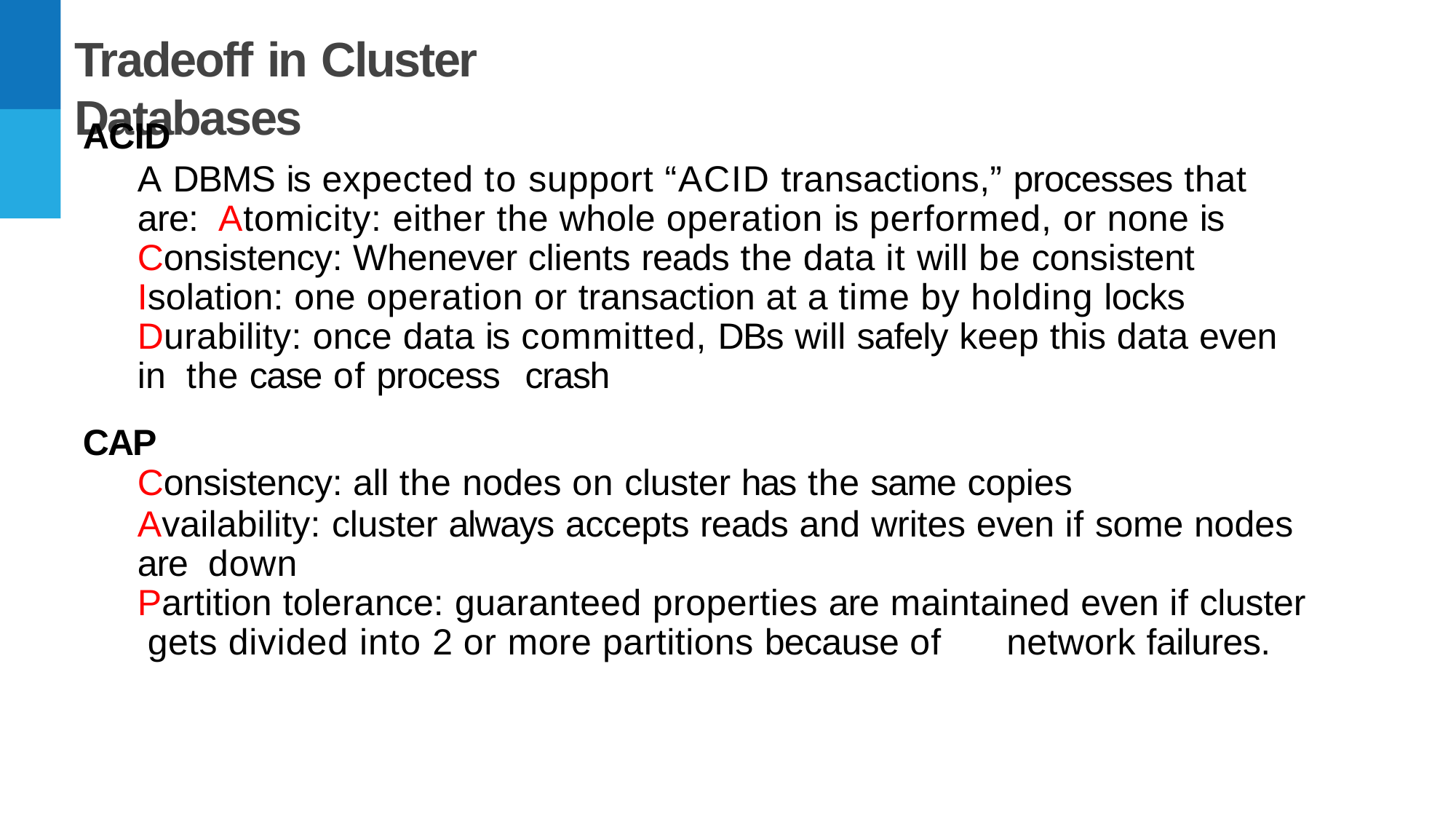

# Tradeoff in Cluster Databases
ACID
A DBMS is expected to support “ACID transactions,” processes that are:  Atomicity: either the whole operation is performed, or none is  Consistency: Whenever clients reads the data it will be consistent  Isolation: one operation or transaction at a time by holding locks  Durability: once data is committed, DBs will safely keep this data even in  the case of process	crash
CAP
Consistency: all the nodes on cluster has the same copies
Availability: cluster always accepts reads and writes even if some nodes are  down
Partition tolerance: guaranteed properties are maintained even if cluster  gets divided into 2 or more partitions because of	network failures.